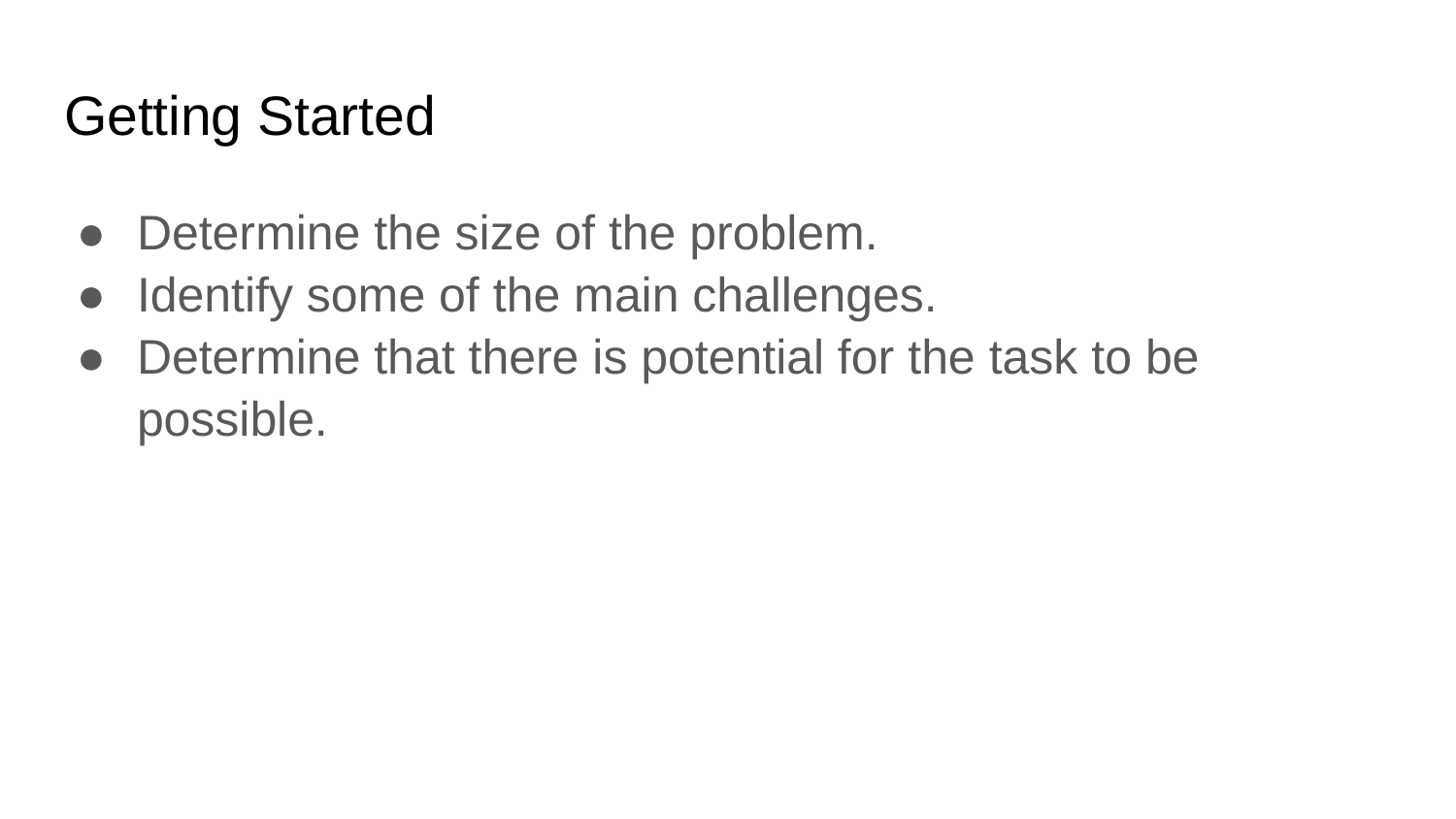

# Getting Started
Determine the size of the problem.
Identify some of the main challenges.
Determine that there is potential for the task to be possible.